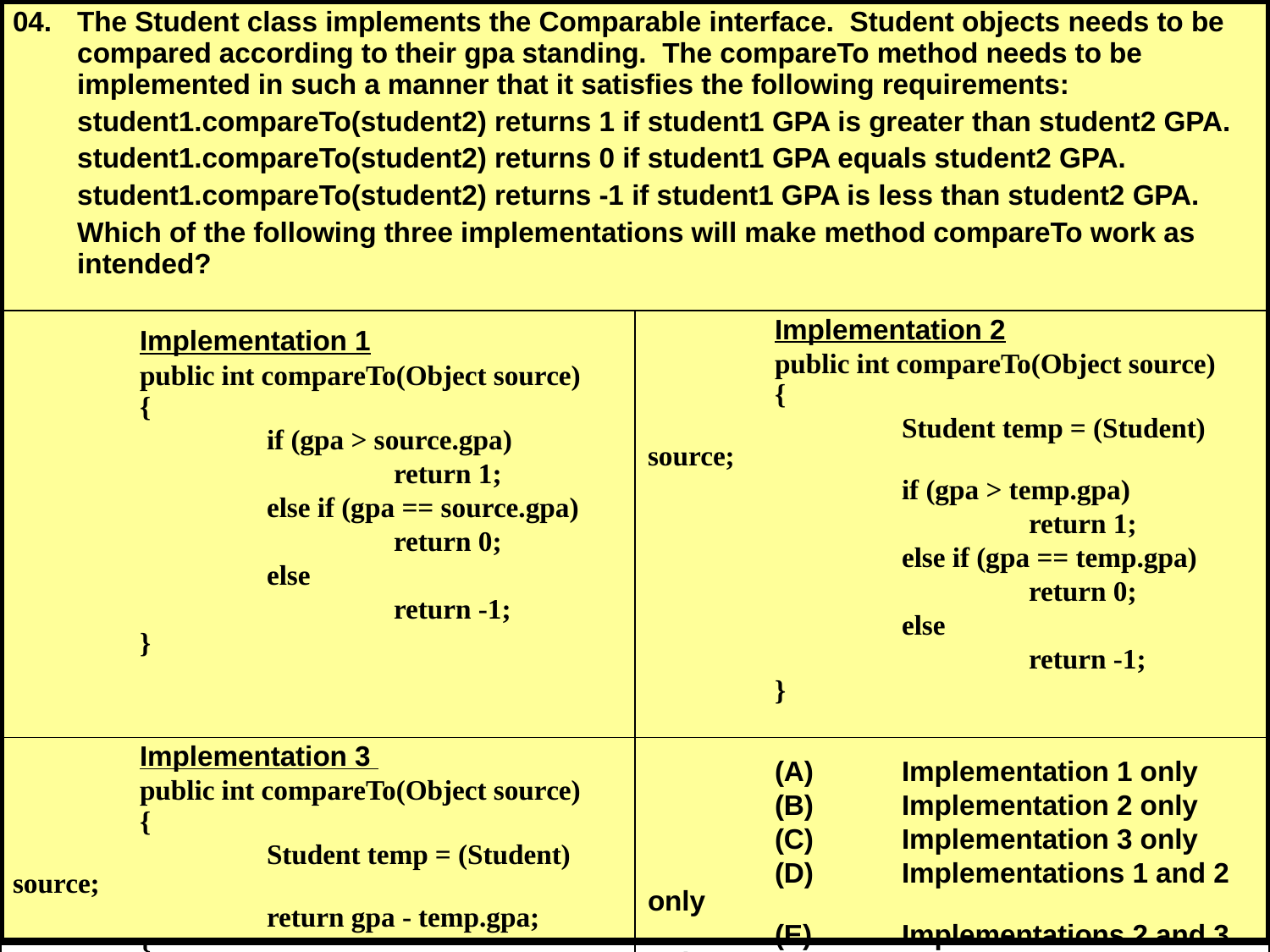

| 04. The Student class implements the Comparable interface. Student objects needs to be compared according to their gpa standing. The compareTo method needs to be implemented in such a manner that it satisfies the following requirements: student1.compareTo(student2) returns 1 if student1 GPA is greater than student2 GPA. student1.compareTo(student2) returns 0 if student1 GPA equals student2 GPA. student1.compareTo(student2) returns -1 if student1 GPA is less than student2 GPA. Which of the following three implementations will make method compareTo work as intended? |  |
| --- | --- |
| Implementation 1 public int compareTo(Object source) { if (gpa > source.gpa) return 1; else if (gpa == source.gpa) return 0; else return -1; } | Implementation 2 public int compareTo(Object source) { Student temp = (Student) source; if (gpa > temp.gpa) return 1; else if (gpa == temp.gpa) return 0; else return -1; } |
| Implementation 3 public int compareTo(Object source) { Student temp = (Student) source; return gpa - temp.gpa; } | (A) Implementation 1 only (B) Implementation 2 only (C) Implementation 3 only (D) Implementations 1 and 2 only (E) Implementations 2 and 3 only |